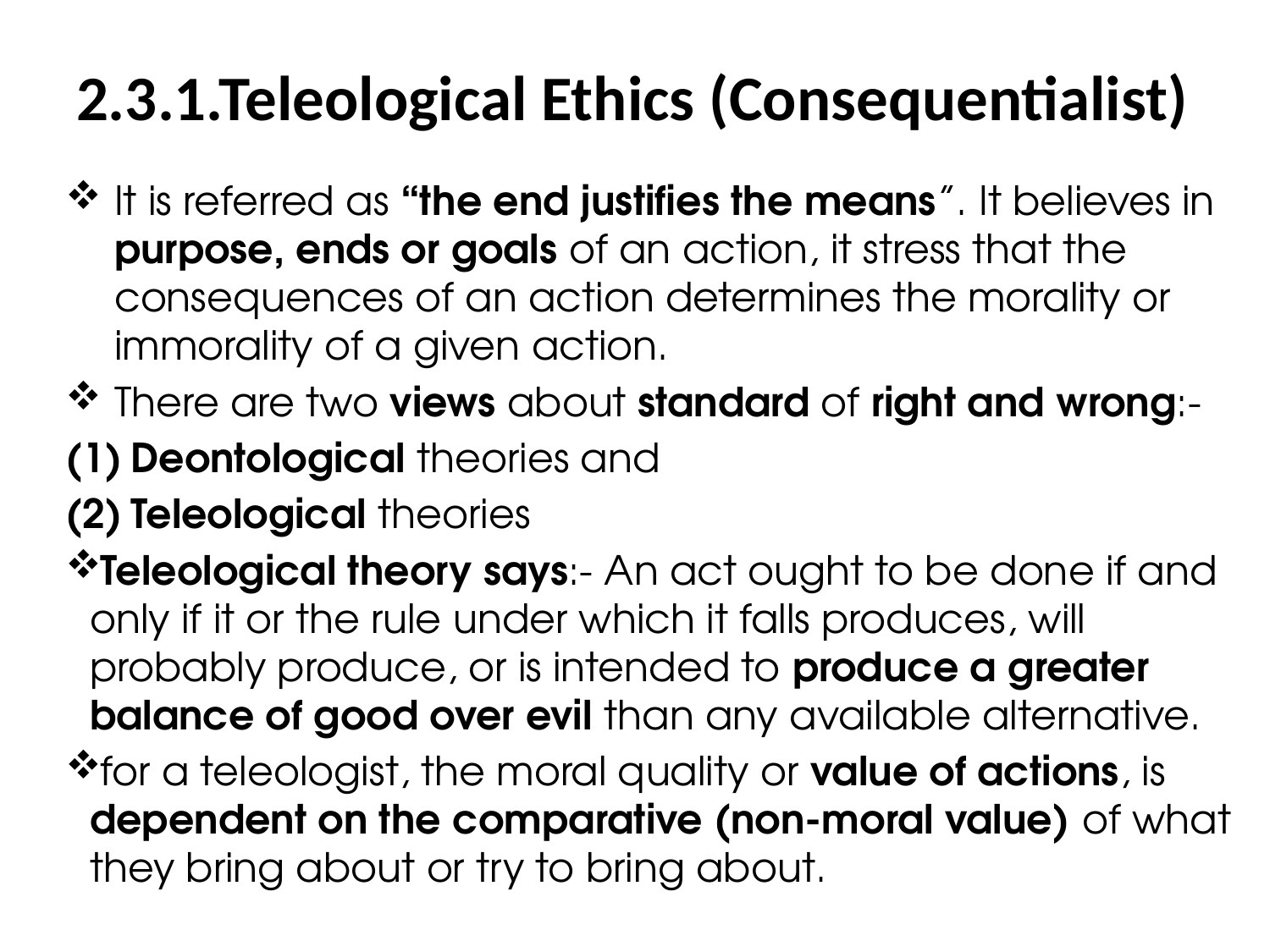

# 2.3.1.Teleological Ethics (Consequentialist)
It is referred as “the end justifies the means”. It believes in purpose, ends or goals of an action, it stress that the consequences of an action determines the morality or immorality of a given action.
There are two views about standard of right and wrong:-
Deontological theories and
Teleological theories
Teleological theory says:- An act ought to be done if and only if it or the rule under which it falls produces, will probably produce, or is intended to produce a greater balance of good over evil than any available alternative.
for a teleologist, the moral quality or value of actions, is dependent on the comparative (non-moral value) of what they bring about or try to bring about.